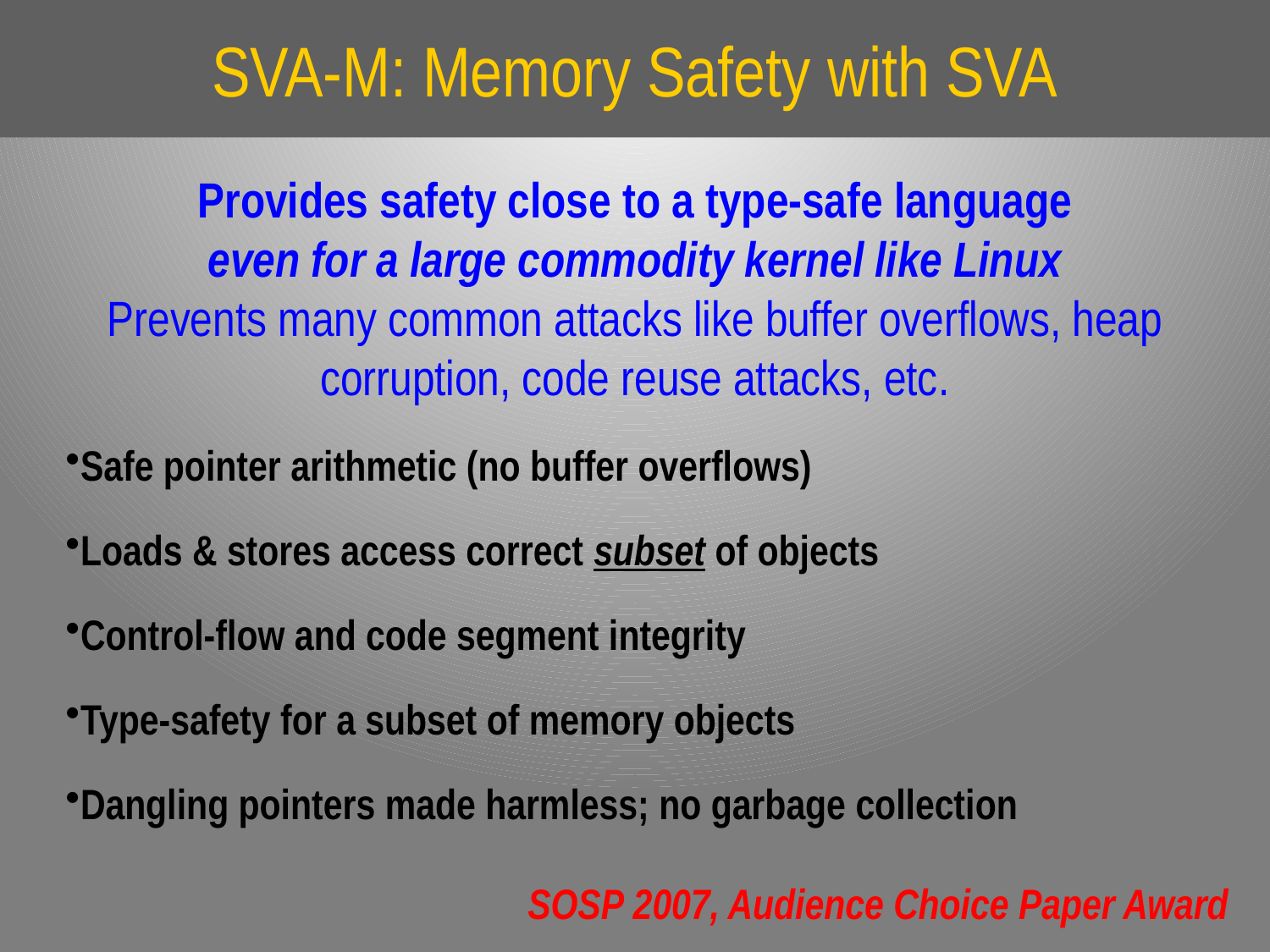

# SVA-M: Memory Safety with SVA
Provides safety close to a type-safe language
even for a large commodity kernel like Linux
Prevents many common attacks like buffer overflows, heap corruption, code reuse attacks, etc.
Safe pointer arithmetic (no buffer overflows)
Loads & stores access correct subset of objects
Control-flow and code segment integrity
Type-safety for a subset of memory objects
Dangling pointers made harmless; no garbage collection
SOSP 2007, Audience Choice Paper Award